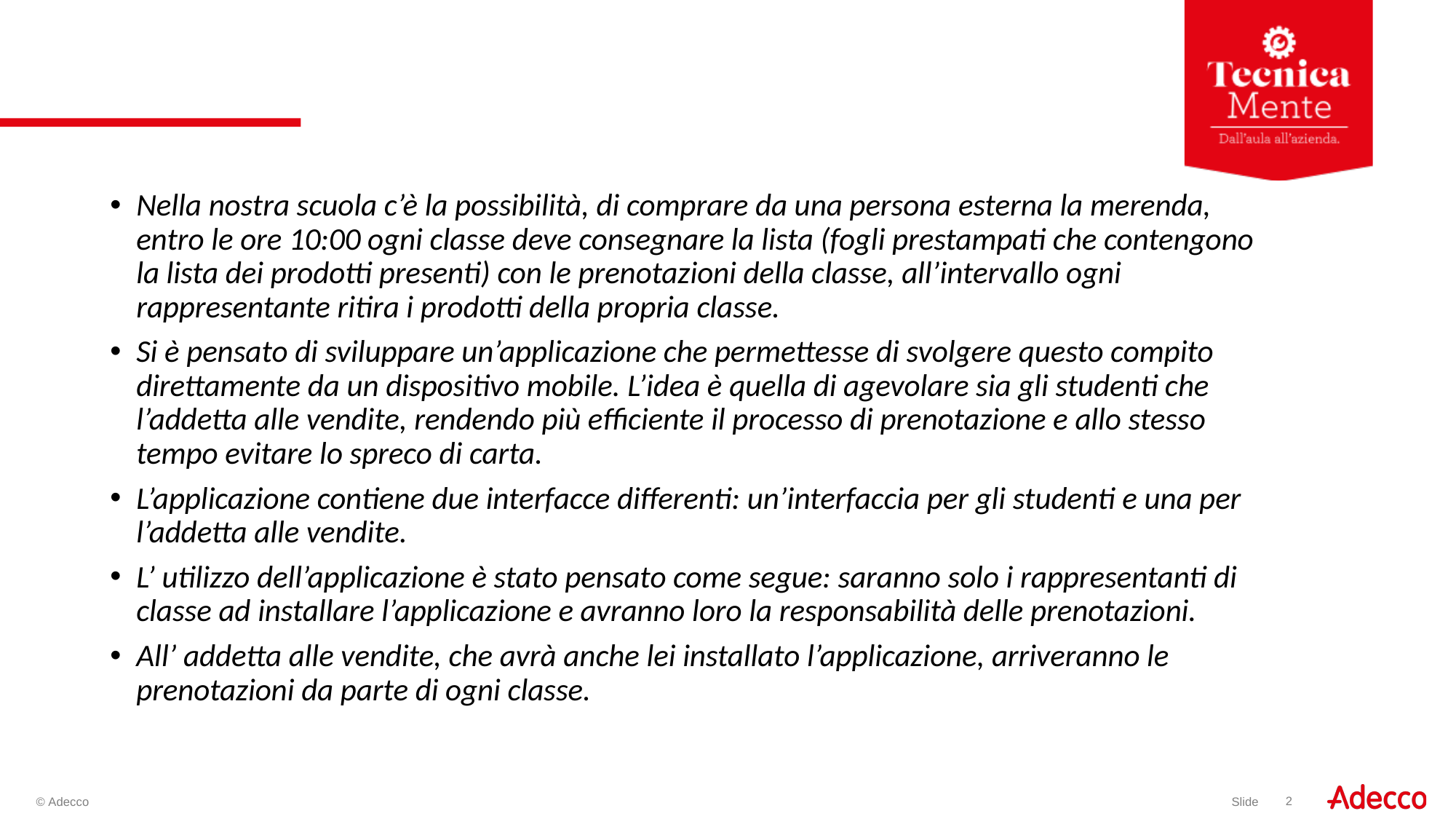

Nella nostra scuola c’è la possibilità, di comprare da una persona esterna la merenda, entro le ore 10:00 ogni classe deve consegnare la lista (fogli prestampati che contengono la lista dei prodotti presenti) con le prenotazioni della classe, all’intervallo ogni rappresentante ritira i prodotti della propria classe.
Si è pensato di sviluppare un’applicazione che permettesse di svolgere questo compito direttamente da un dispositivo mobile. L’idea è quella di agevolare sia gli studenti che l’addetta alle vendite, rendendo più efficiente il processo di prenotazione e allo stesso tempo evitare lo spreco di carta.
L’applicazione contiene due interfacce differenti: un’interfaccia per gli studenti e una per l’addetta alle vendite.
L’ utilizzo dell’applicazione è stato pensato come segue: saranno solo i rappresentanti di classe ad installare l’applicazione e avranno loro la responsabilità delle prenotazioni.
All’ addetta alle vendite, che avrà anche lei installato l’applicazione, arriveranno le prenotazioni da parte di ogni classe.